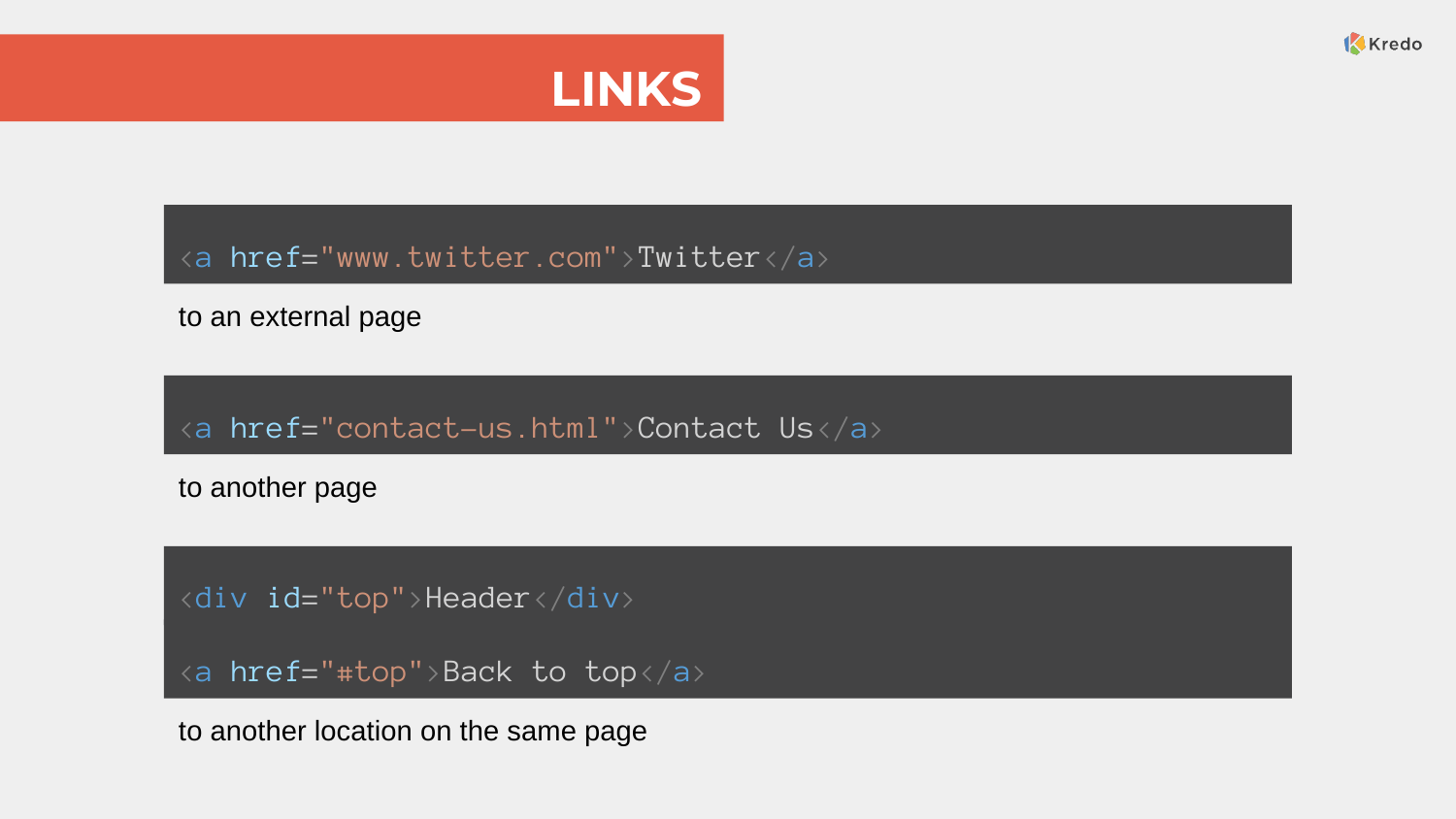

# LINKS
<a href="www.twitter.com">Twitter</a>
to an external page
<a href="contact-us.html">Contact Us</a>
to another page
<div id="top">Header</div>
<a href="#top">Back to top</a>
to another location on the same page